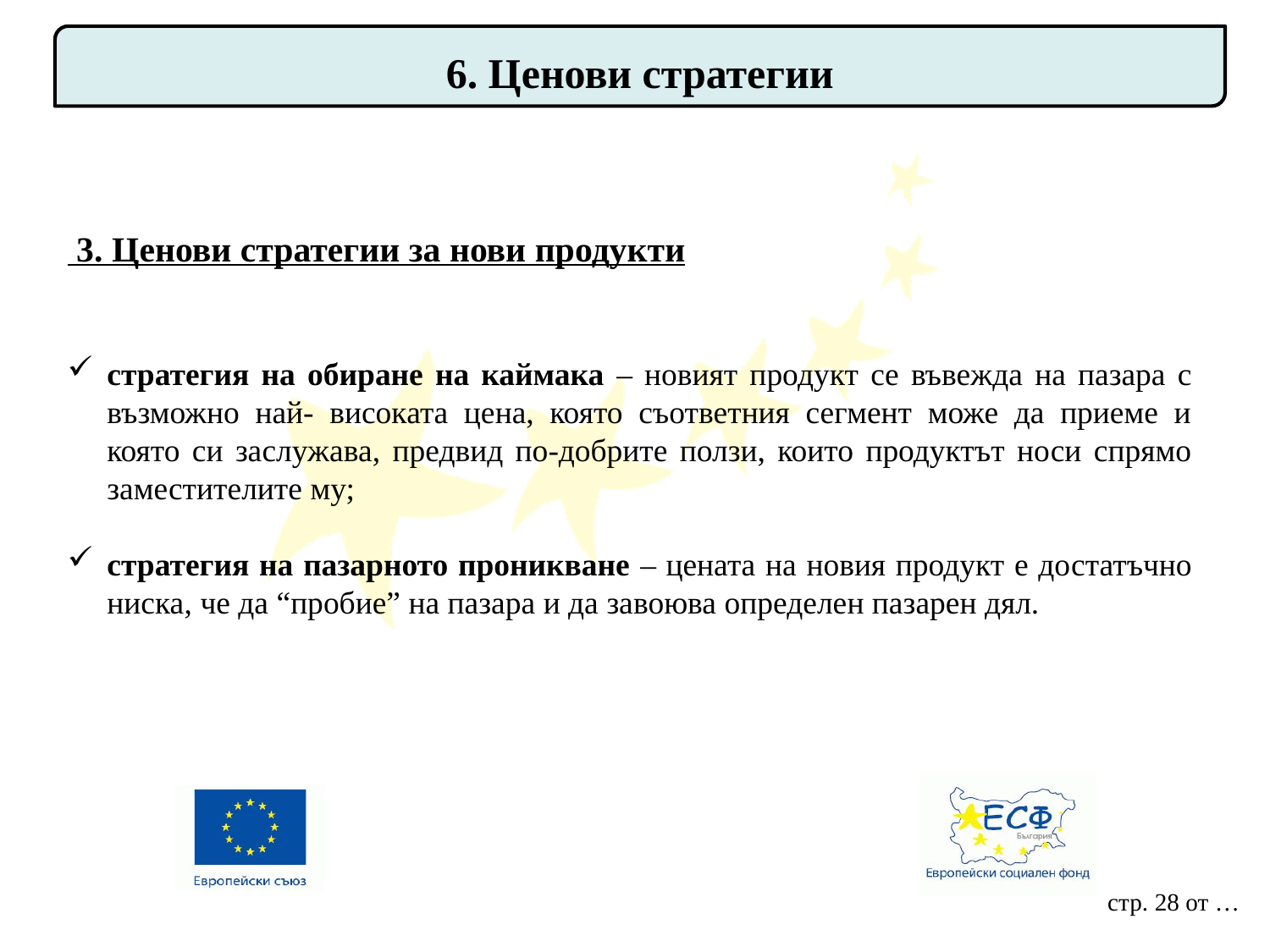

6. Ценови стратегии

 3. Ценови стратегии за нови продукти

стратегия на обиране на каймака – новият продукт се въвежда на пазара с възможно най- високата цена, която съответния сегмент може да приеме и която си заслужава, предвид по-добрите ползи, които продуктът носи спрямо заместителите му;

стратегия на пазарното проникване – цената на новия продукт е достатъчно ниска, че да “пробие” на пазара и да завоюва определен пазарен дял.